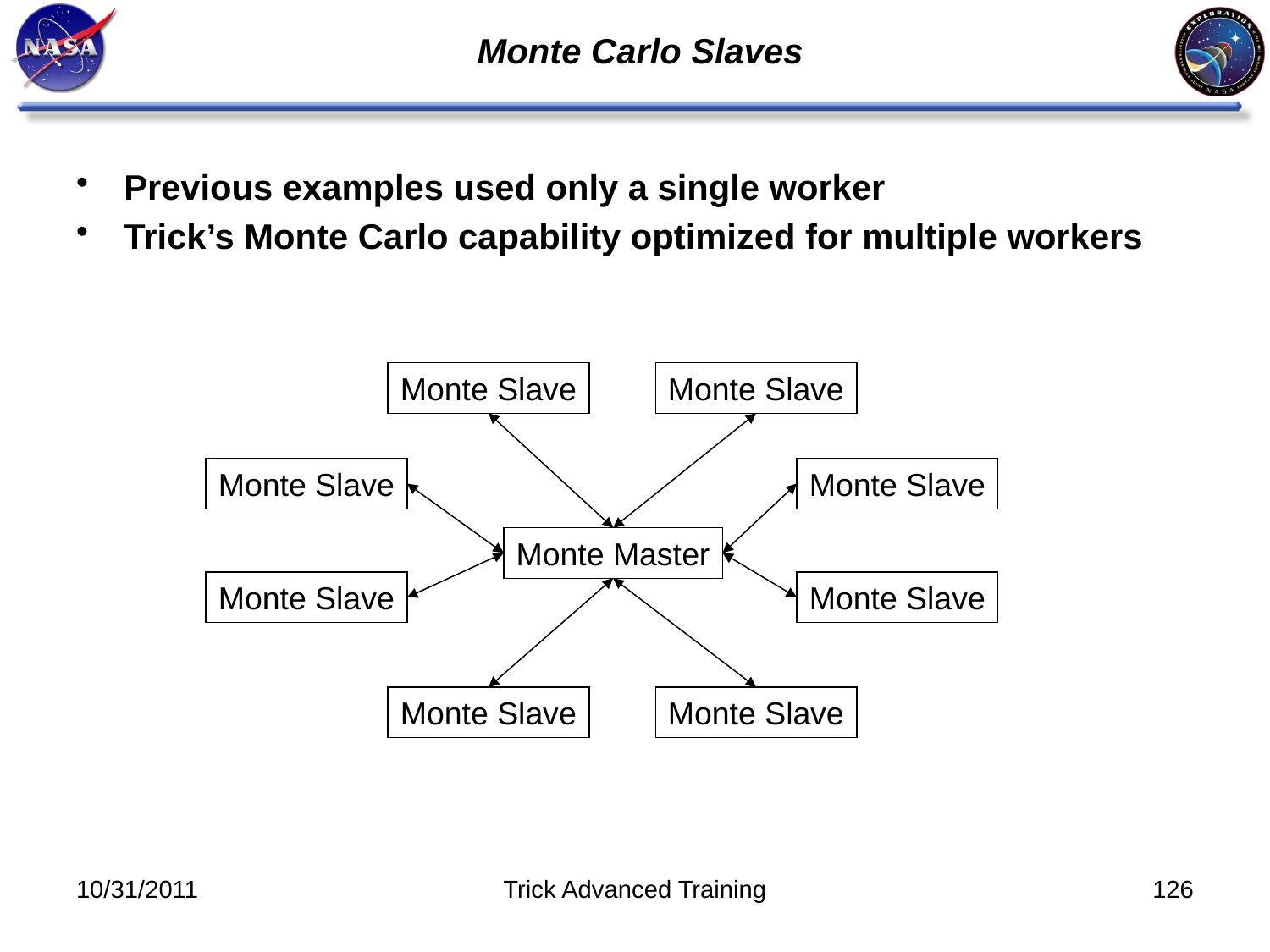

# Monte Carlo Slaves
Previous examples used only a single worker
Trick’s Monte Carlo capability optimized for multiple workers
Monte Slave
Monte Slave
Monte Slave
Monte Slave
Monte Master
Monte Slave
Monte Slave
Monte Slave
Monte Slave
10/31/2011
Trick Advanced Training
126